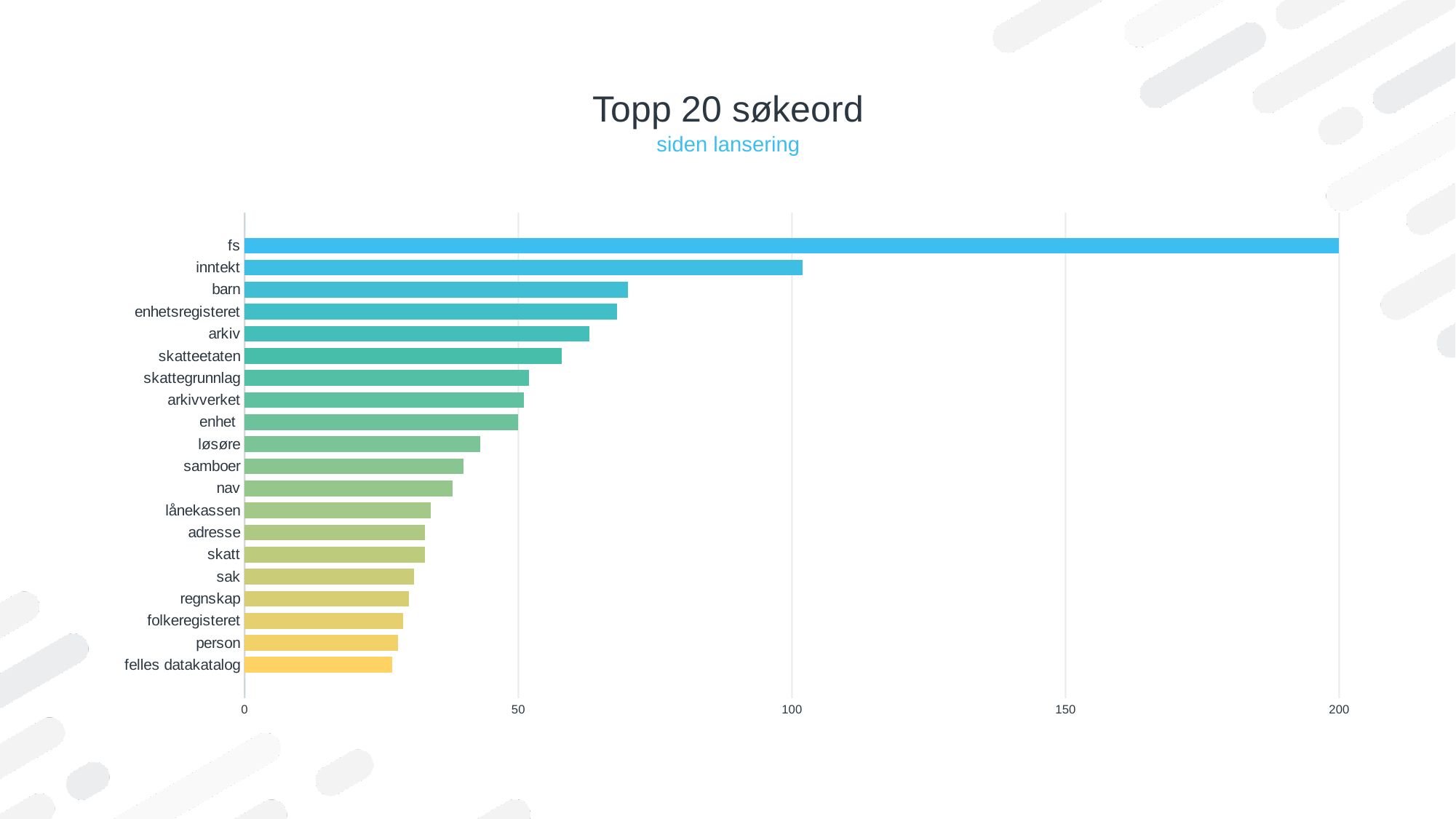

# Topp 20 søkeord
siden lansering

### Chart

| Category | Series 1 |
|---|---|
|  | None |
| felles datakatalog | 27.0 |
| person | 28.0 |
| folkeregisteret | 29.0 |
| regnskap | 30.0 |
| sak | 31.0 |
| skatt | 33.0 |
| adresse | 33.0 |
| lånekassen | 34.0 |
| nav | 38.0 |
| samboer | 40.0 |
| løsøre | 43.0 |
| enhet  | 50.0 |
| arkivverket | 51.0 |
| skattegrunnlag | 52.0 |
| skatteetaten | 58.0 |
| arkiv | 63.0 |
| enhetsregisteret | 68.0 |
| barn | 70.0 |
| inntekt | 102.0 |
| fs | 201.0 |